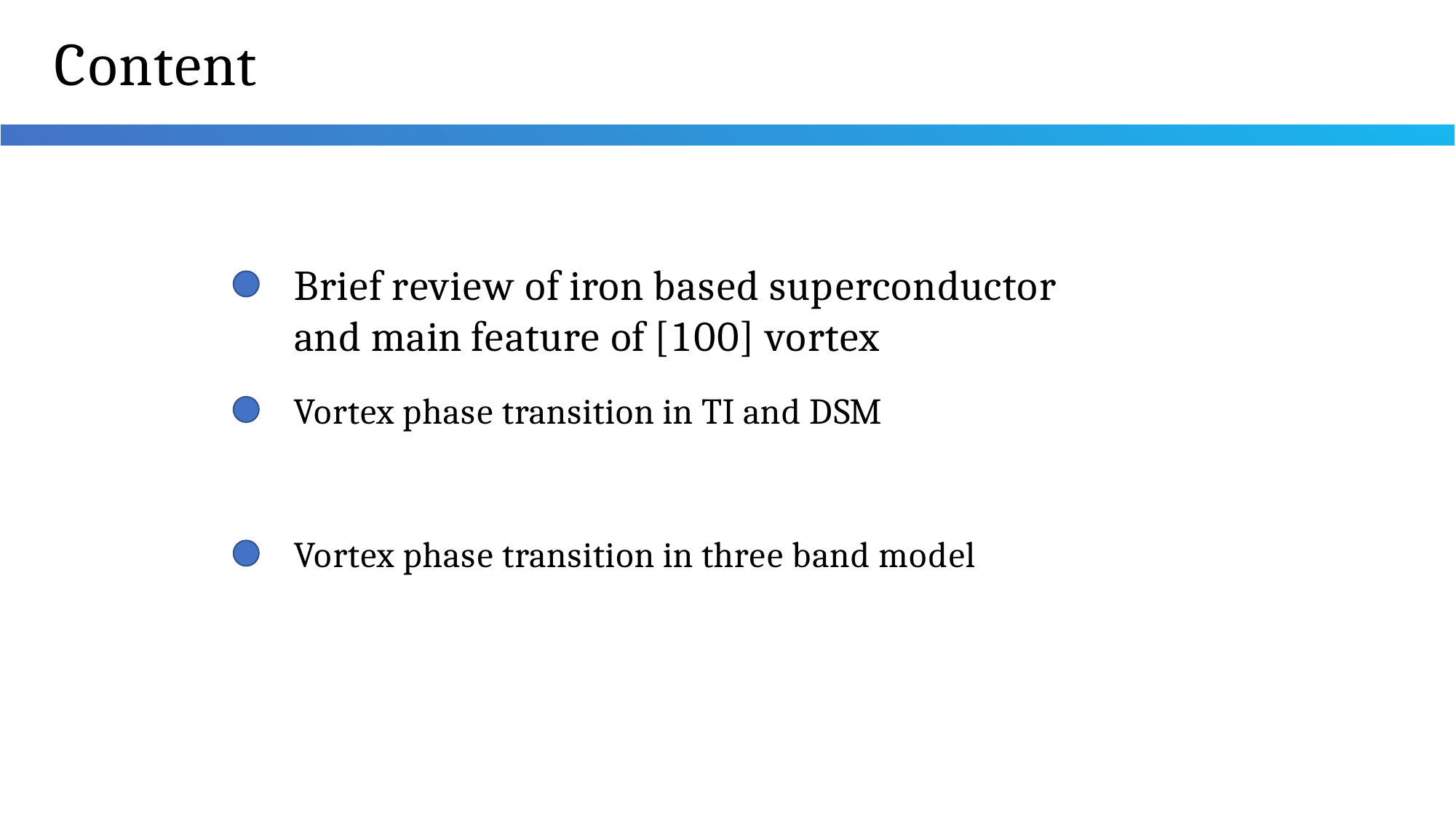

Content

Brief review of iron based superconductor and main feature of [100] vortex

Vortex phase transition in TI and DSM

Vortex phase transition in three band model